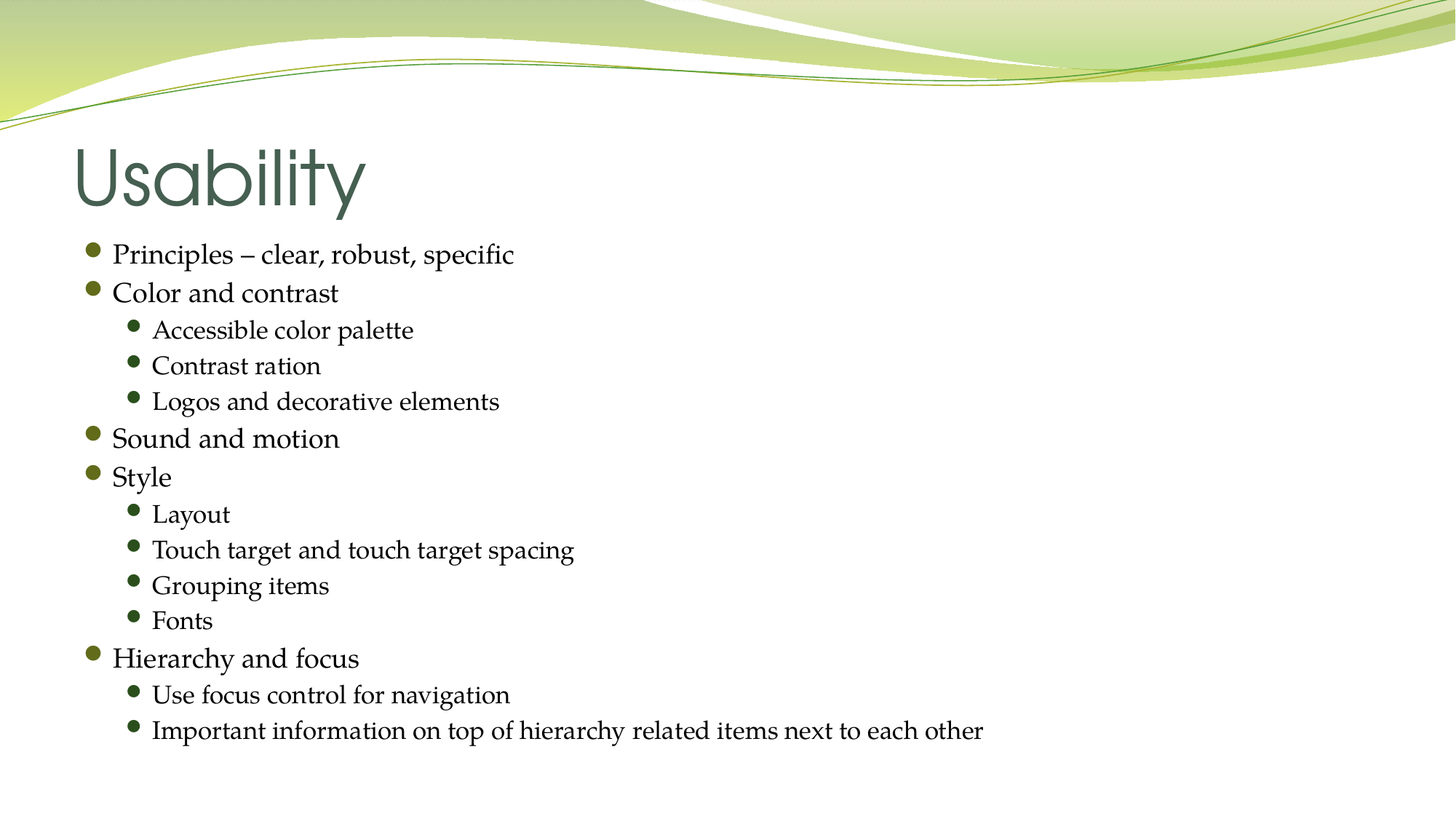

# Usability
Principles – clear, robust, specific
Color and contrast
Accessible color palette
Contrast ration
Logos and decorative elements
Sound and motion
Style
Layout
Touch target and touch target spacing
Grouping items
Fonts
Hierarchy and focus
Use focus control for navigation
Important information on top of hierarchy related items next to each other